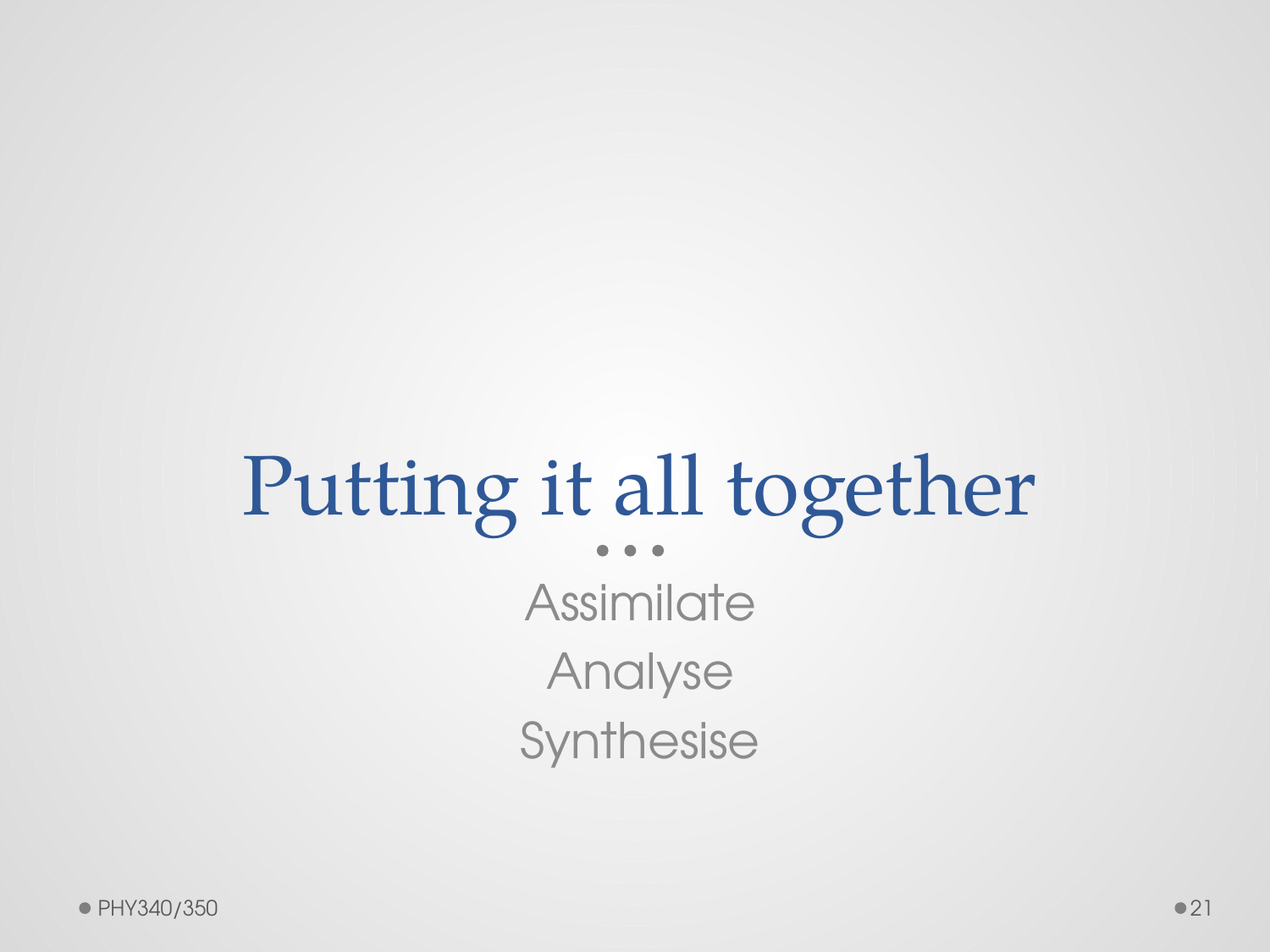

# Putting it all together
Assimilate
Analyse
Synthesise
PHY340/350
21